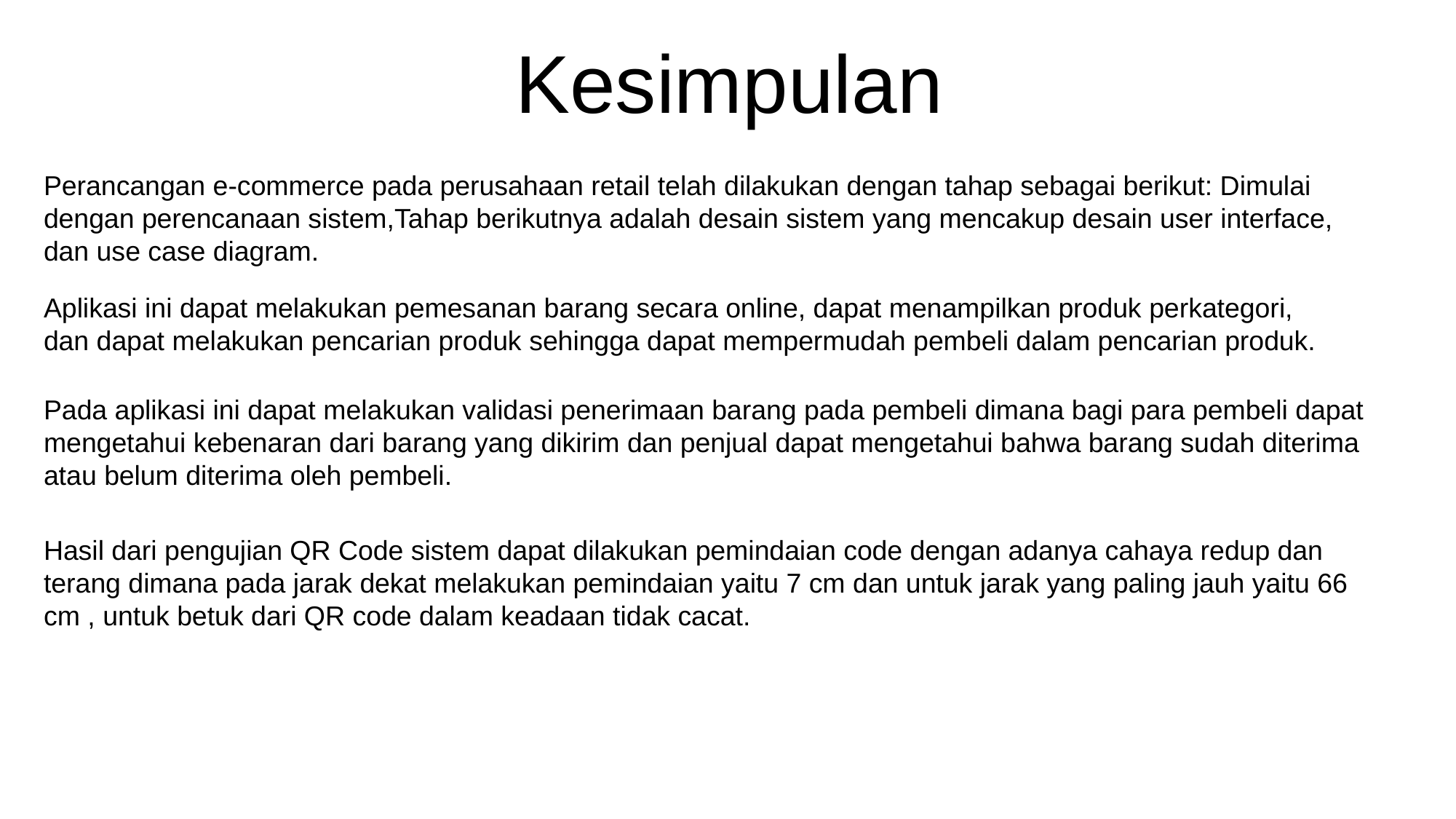

Kesimpulan
Perancangan e-commerce pada perusahaan retail telah dilakukan dengan tahap sebagai berikut: Dimulai dengan perencanaan sistem,Tahap berikutnya adalah desain sistem yang mencakup desain user interface, dan use case diagram.
Aplikasi ini dapat melakukan pemesanan barang secara online, dapat menampilkan produk perkategori, dan dapat melakukan pencarian produk sehingga dapat mempermudah pembeli dalam pencarian produk.
Pada aplikasi ini dapat melakukan validasi penerimaan barang pada pembeli dimana bagi para pembeli dapat mengetahui kebenaran dari barang yang dikirim dan penjual dapat mengetahui bahwa barang sudah diterima atau belum diterima oleh pembeli.

Hasil dari pengujian QR Code sistem dapat dilakukan pemindaian code dengan adanya cahaya redup dan terang dimana pada jarak dekat melakukan pemindaian yaitu 7 cm dan untuk jarak yang paling jauh yaitu 66 cm , untuk betuk dari QR code dalam keadaan tidak cacat.